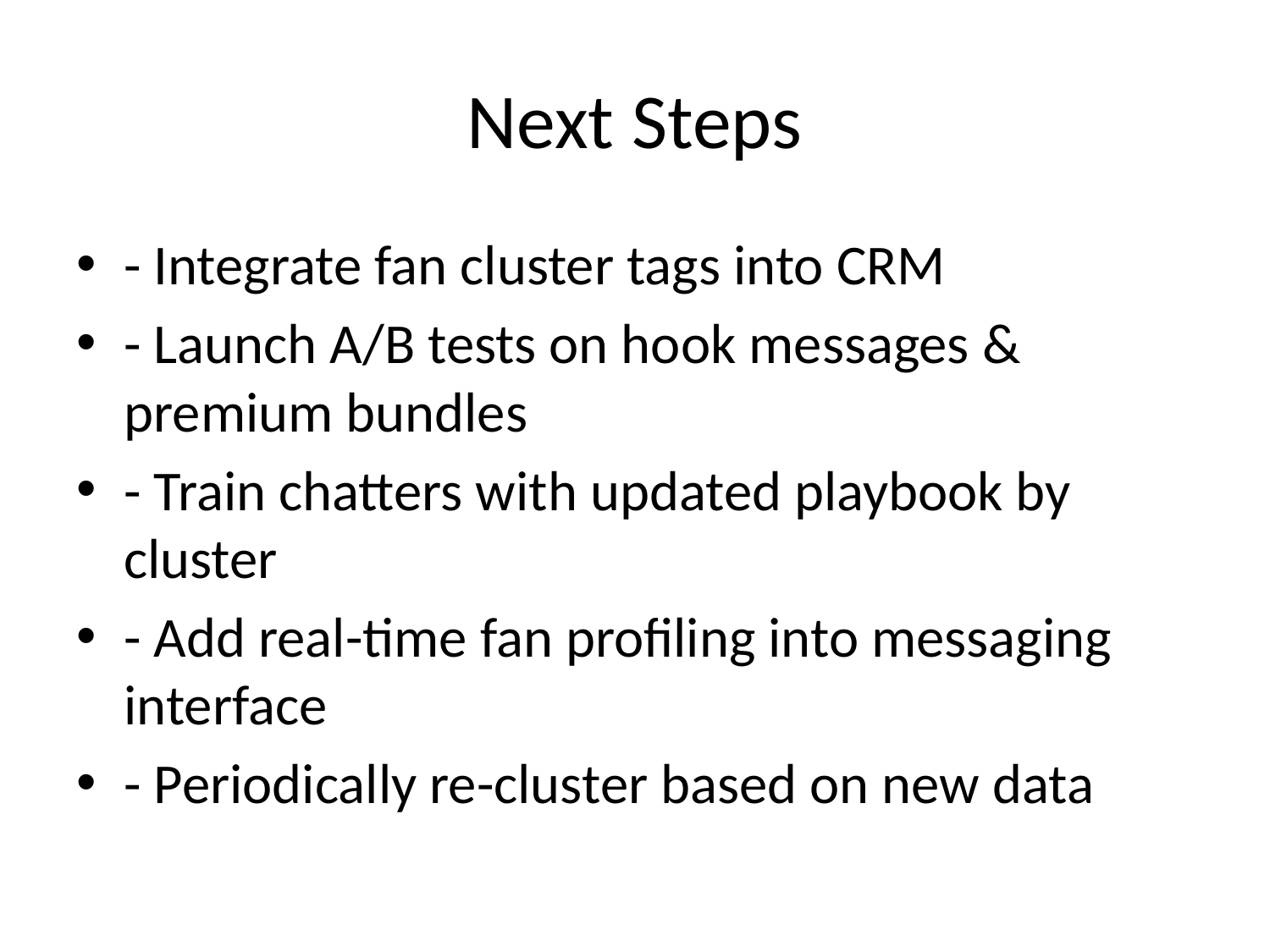

# Next Steps
- Integrate fan cluster tags into CRM
- Launch A/B tests on hook messages & premium bundles
- Train chatters with updated playbook by cluster
- Add real-time fan profiling into messaging interface
- Periodically re-cluster based on new data